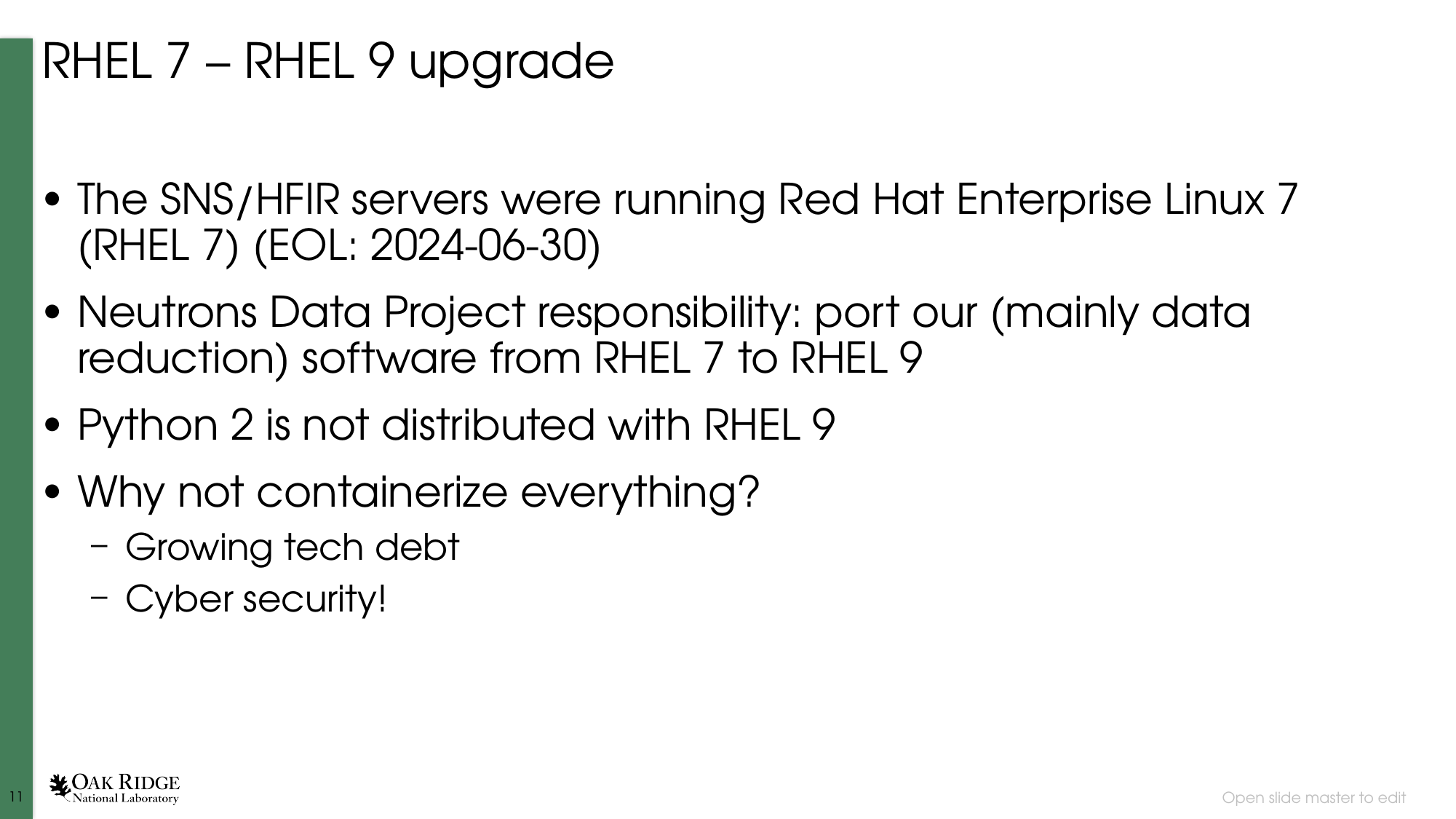

# RHEL 7 – RHEL 9 upgrade
The SNS/HFIR servers were running Red Hat Enterprise Linux 7 (RHEL 7) (EOL: 2024-06-30)
Neutrons Data Project responsibility: port our (mainly data reduction) software from RHEL 7 to RHEL 9
Python 2 is not distributed with RHEL 9
Why not containerize everything?
Growing tech debt
Cyber security!